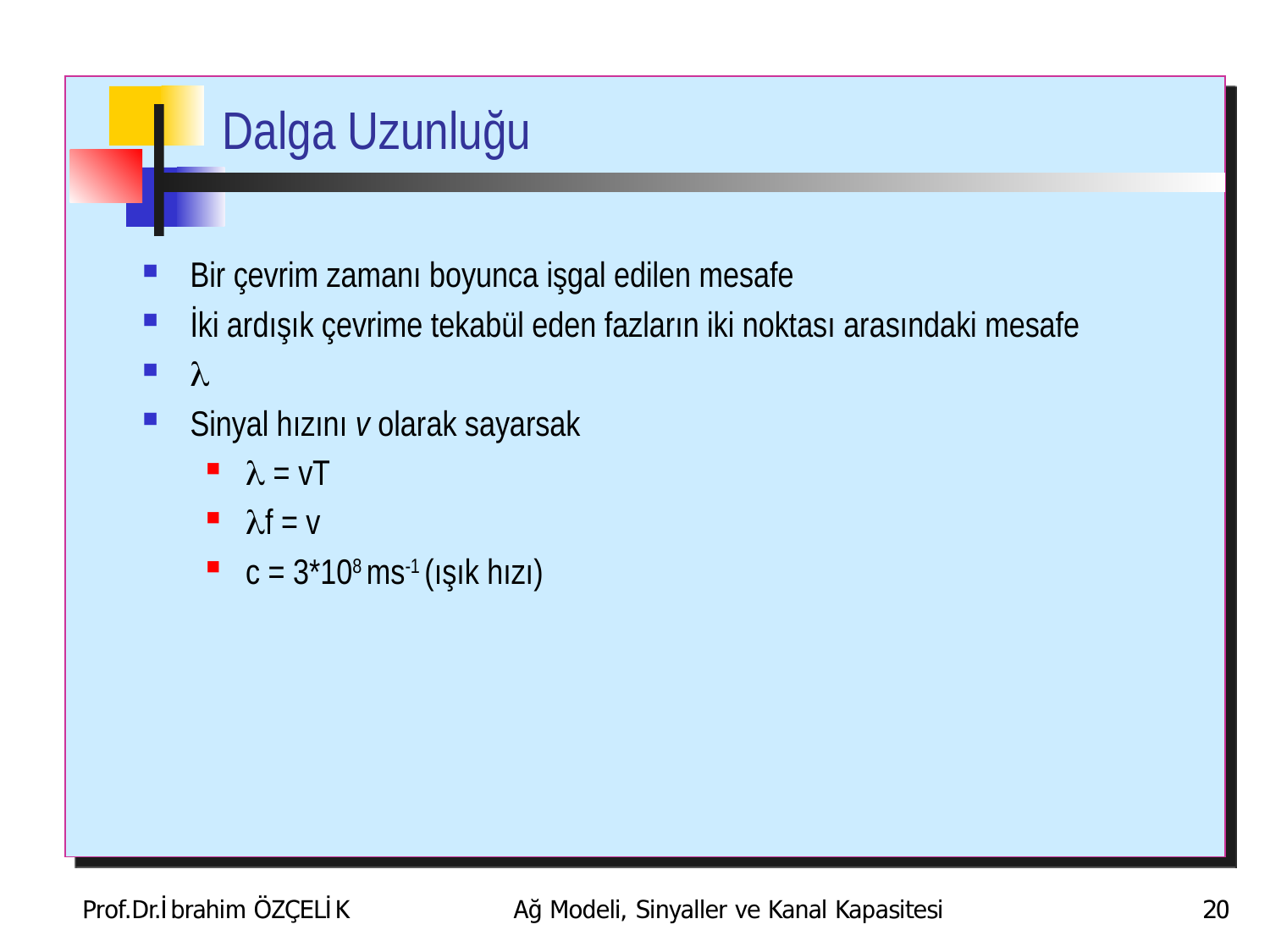

# Dalga Uzunluğu
Bir çevrim zamanı boyunca işgal edilen mesafe
İki ardışık çevrime tekabül eden fazların iki noktası arasındaki mesafe
λ
Sinyal hızını v olarak sayarsak
λ = vT
λf = v
c = 3*108 ms-1 (ışık hızı)

Prof.Dr.İbrahim ÖZÇELİK
Ağ Modeli, Sinyaller ve Kanal Kapasitesi
20